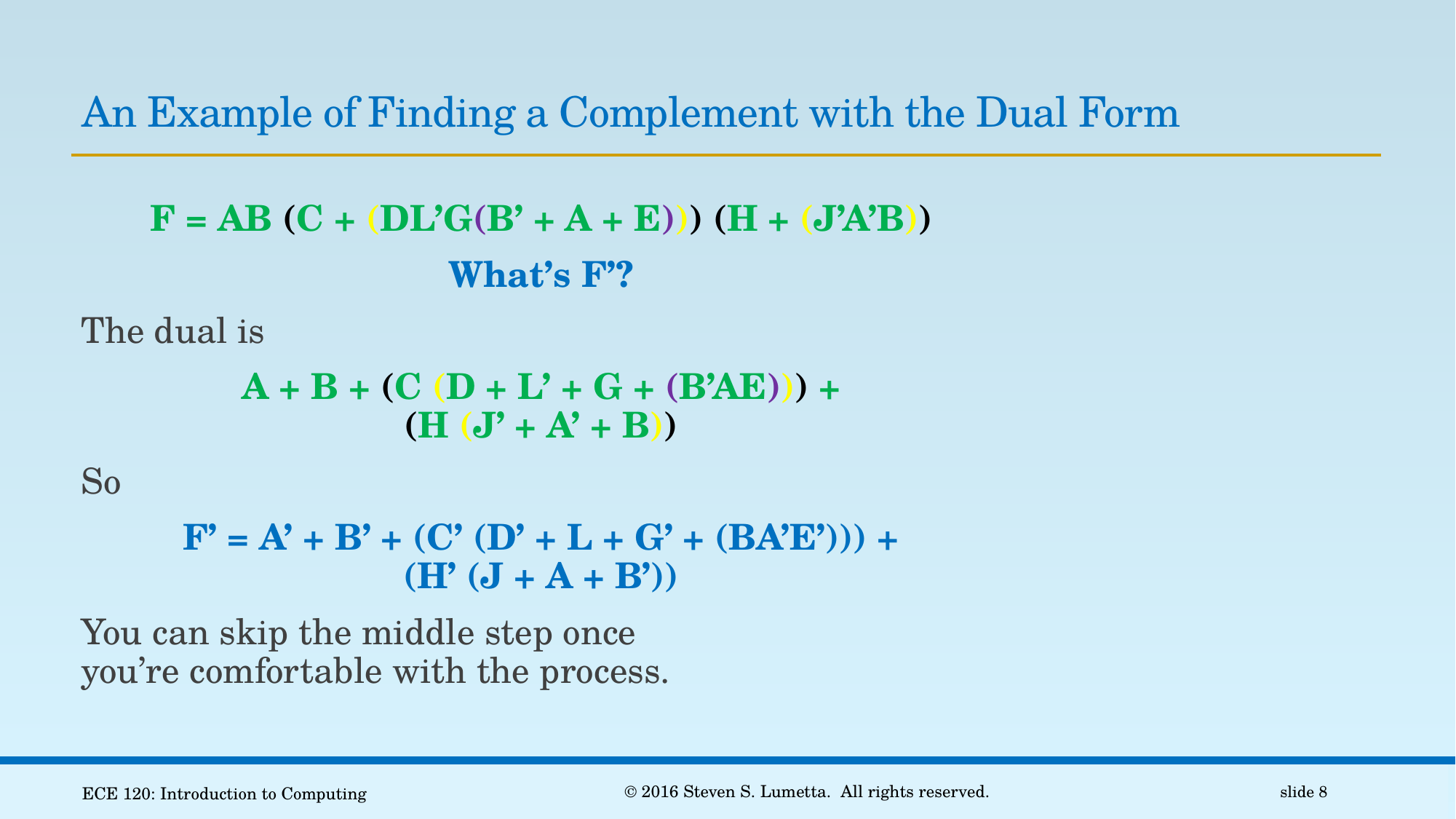

# An Example of Finding a Complement with the Dual Form
F = AB (C + (DL’G(B’ + A + E))) (H + (J’A’B))
What’s F’?
The dual is
A + B + (C (D + L’ + G + (B’AE))) +
(H (J’ + A’ + B))
So
F’ = A’ + B’ + (C’ (D’ + L + G’ + (BA’E’))) +
(H’ (J + A + B’))
You can skip the middle step once
you’re comfortable with the process.

ECE 120: Introduction to Computing
© 2016 Steven S. Lumetta.  All rights reserved.
slide 8